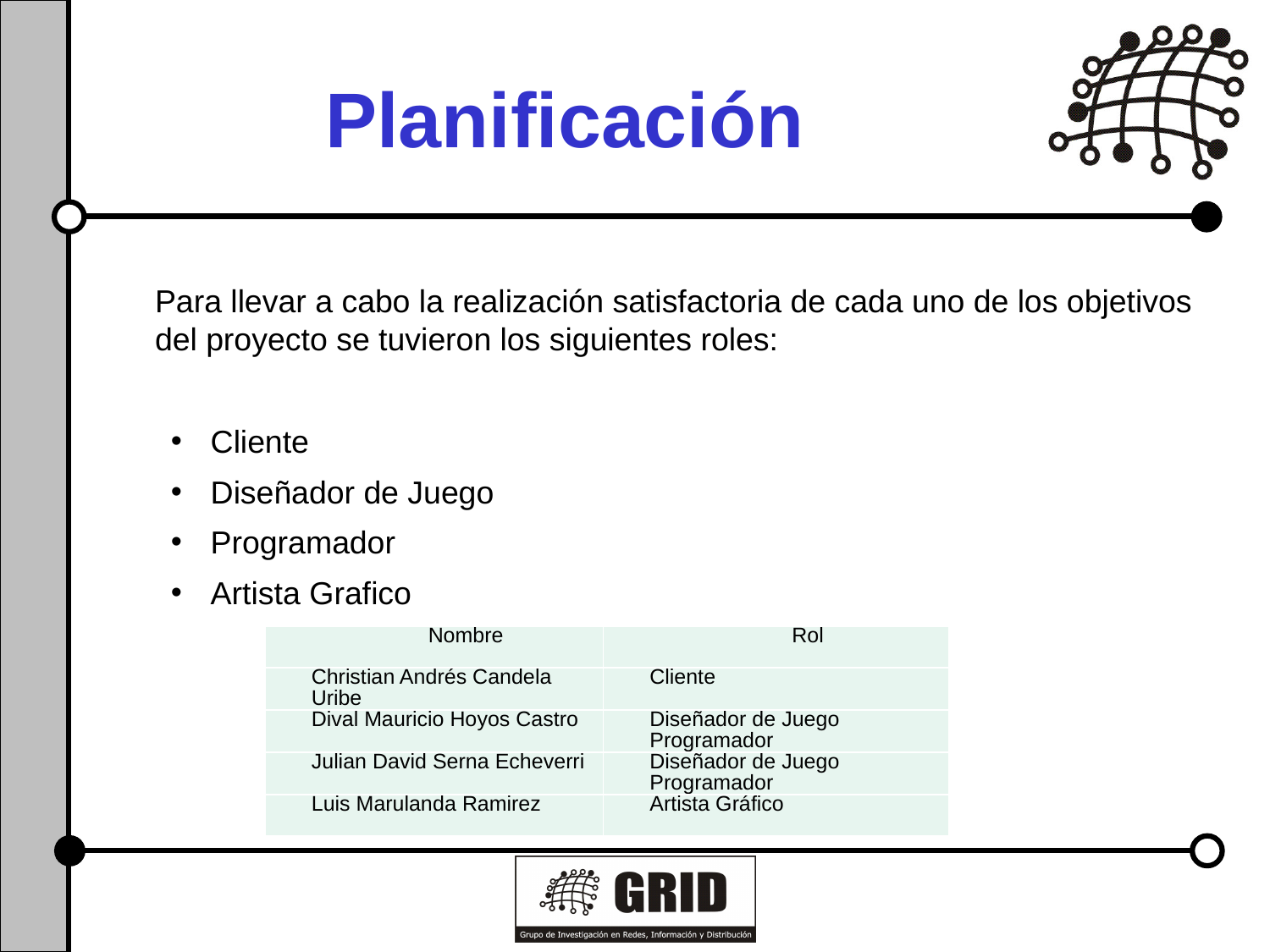

# Planificación

	Para llevar a cabo la realización satisfactoria de cada uno de los objetivos del proyecto se tuvieron los siguientes roles:

Cliente
Diseñador de Juego
Programador
Artista Grafico

| Nombre | Rol |
| --- | --- |
| Christian Andrés Candela Uribe | Cliente |
| Dival Mauricio Hoyos Castro | Diseñador de Juego Programador |
| Julian David Serna Echeverri | Diseñador de Juego Programador |
| Luis Marulanda Ramirez | Artista Gráfico |